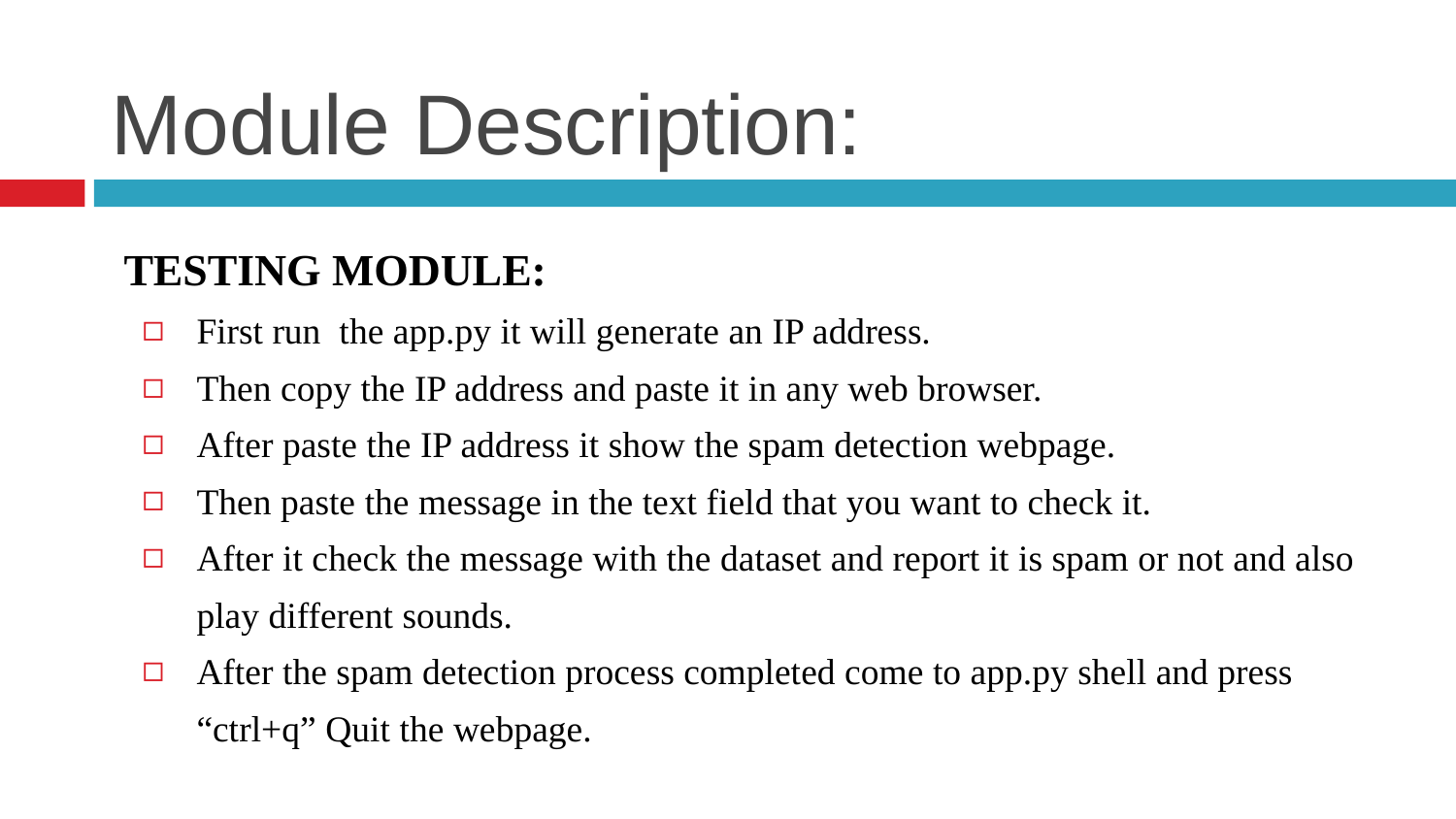

# Module Description:
TESTING MODULE:
First run  the app.py it will generate an IP address.
Then copy the IP address and paste it in any web browser.
After paste the IP address it show the spam detection webpage.
Then paste the message in the text field that you want to check it.
After it check the message with the dataset and report it is spam or not and also play different sounds.
After the spam detection process completed come to app.py shell and press “ctrl+q” Quit the webpage.